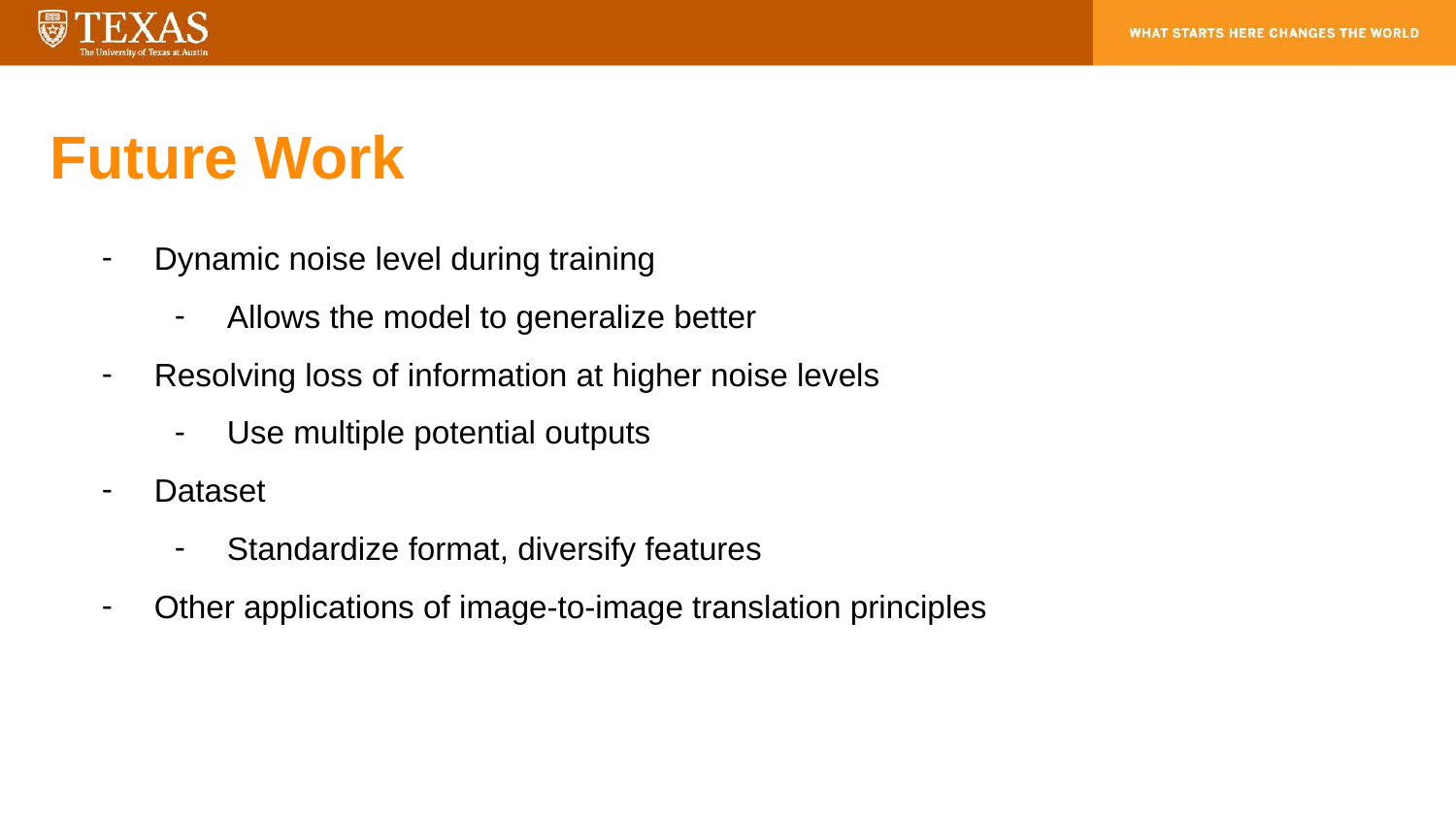

# Future Work

Dynamic noise level during training
Allows the model to generalize better
Resolving loss of information at higher noise levels
Use multiple potential outputs
Dataset
Standardize format, diversify features
Other applications of image-to-image translation principles